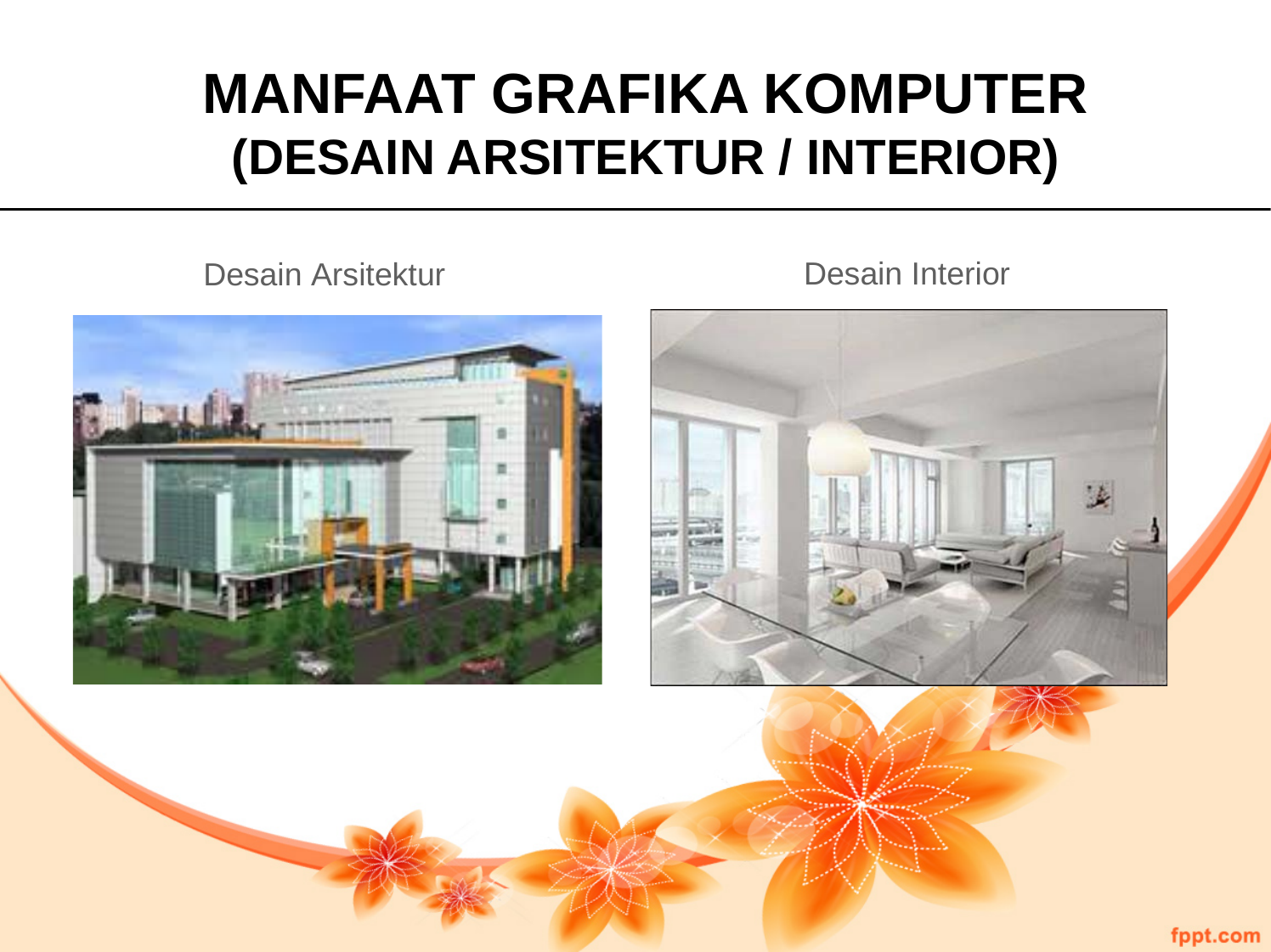

MANFAAT GRAFIKA KOMPUTER
(DESAIN ARSITEKTUR / INTERIOR)

Desain Interior
Desain Arsitektur